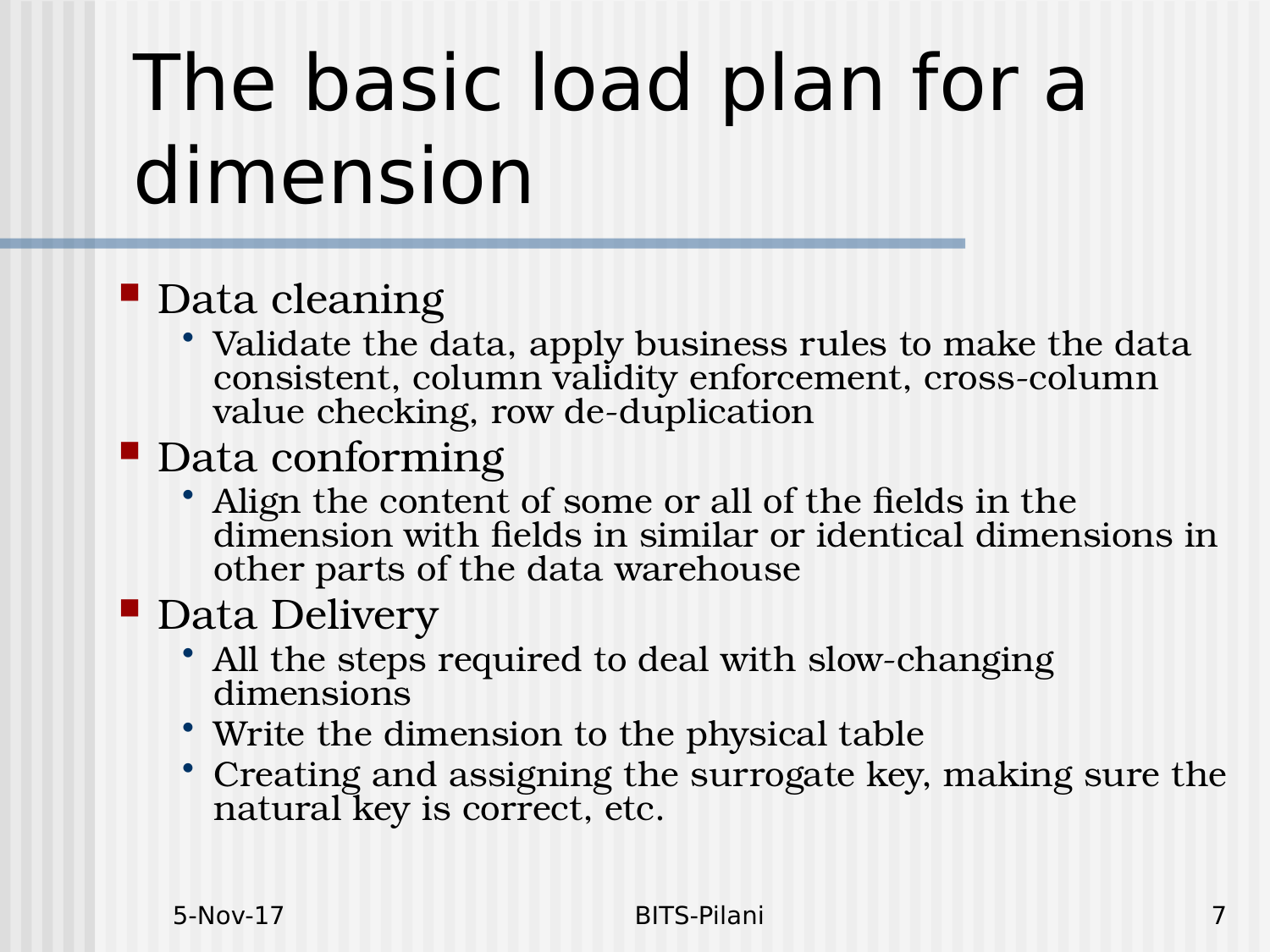

# The basic load plan for a dimension
Data cleaning
Validate the data, apply business rules to make the data consistent, column validity enforcement, cross-column value checking, row de-duplication
Data conforming
Align the content of some or all of the fields in the dimension with fields in similar or identical dimensions in other parts of the data warehouse
Data Delivery
All the steps required to deal with slow-changing dimensions
Write the dimension to the physical table
Creating and assigning the surrogate key, making sure the natural key is correct, etc.
5-Nov-17
BITS-Pilani
7